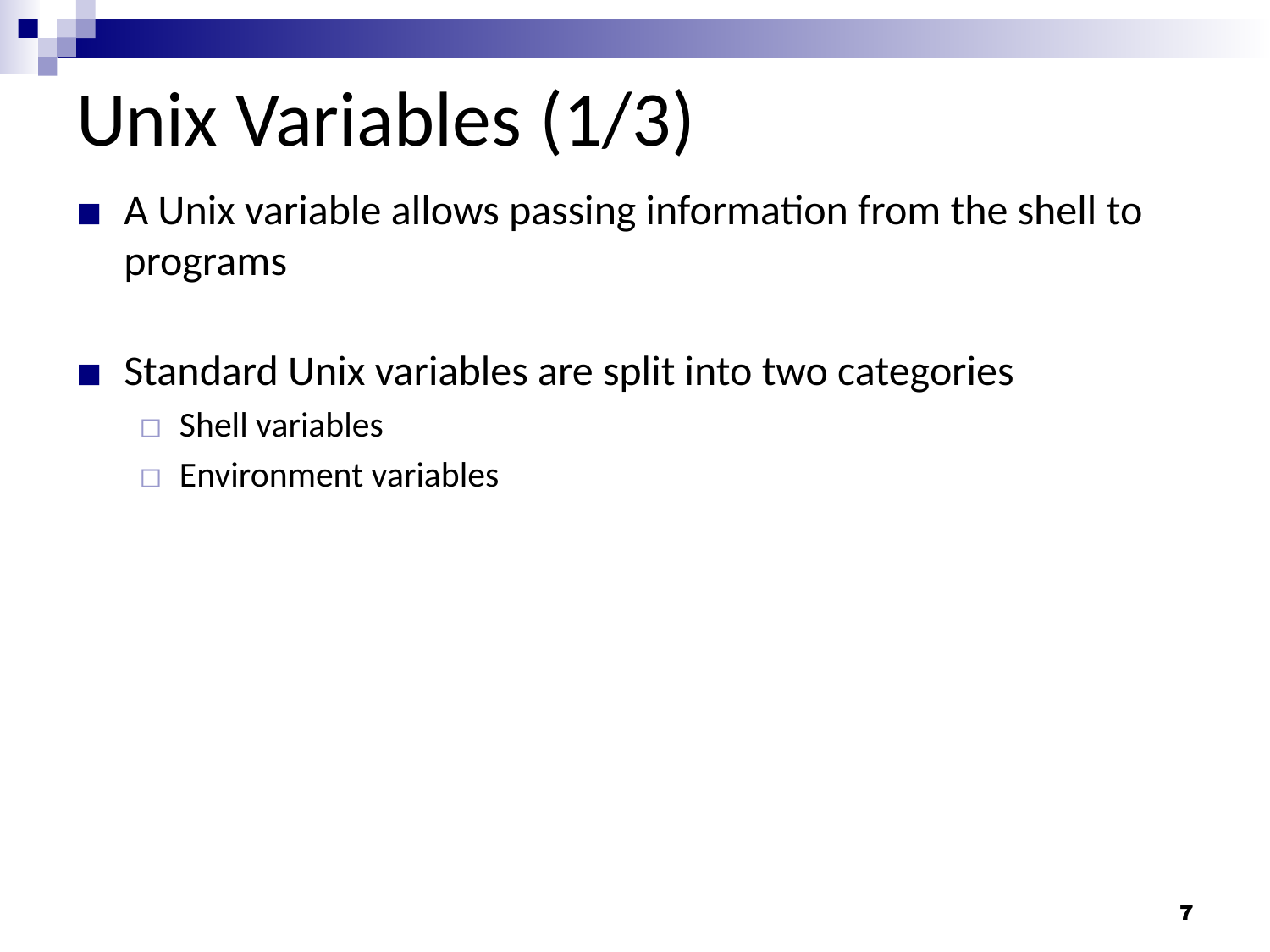

# Unix Variables (1/3)
A Unix variable allows passing information from the shell to programs

Standard Unix variables are split into two categories
Shell variables
Environment variables
7